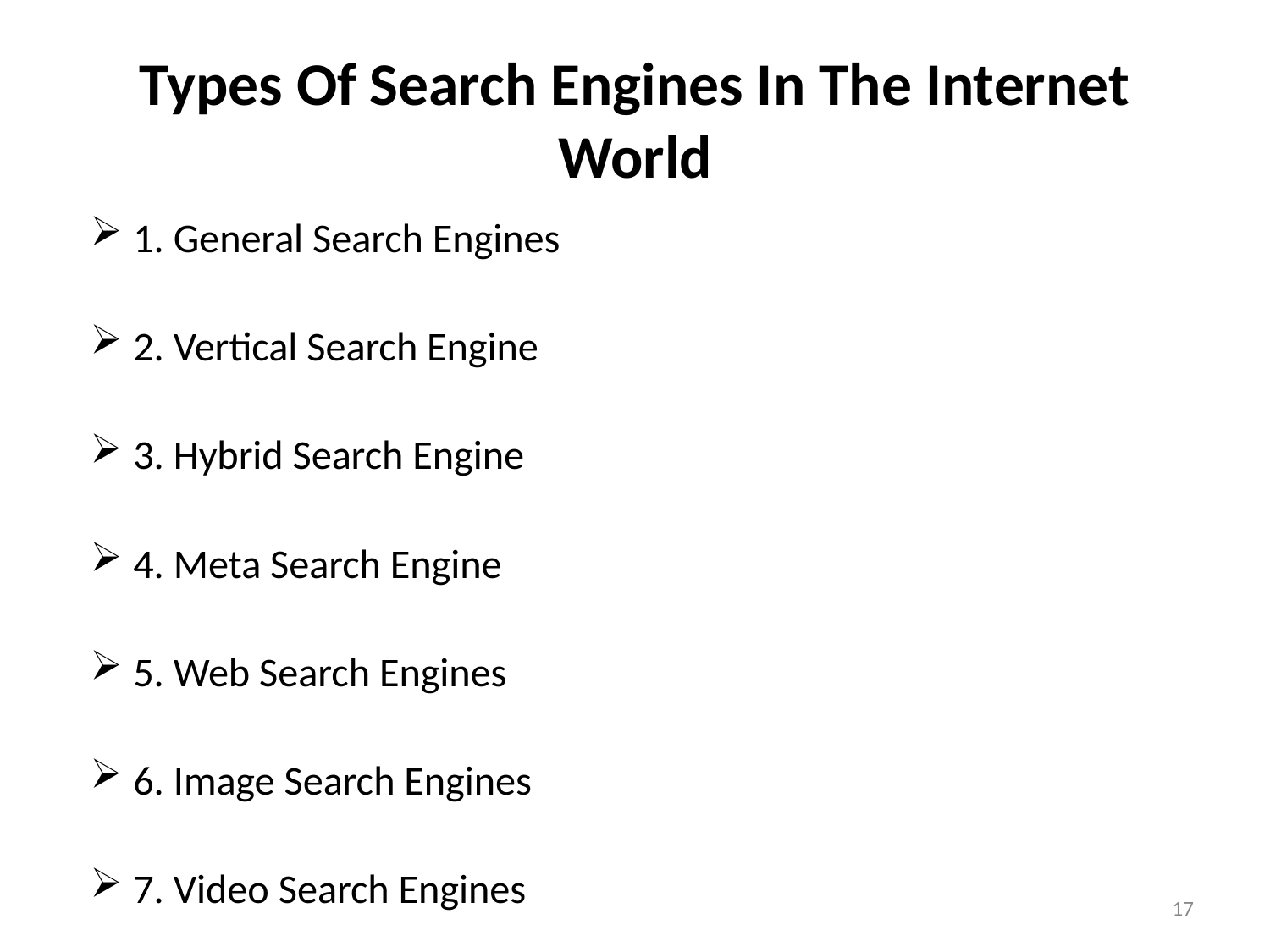

# Types Of Search Engines In The Internet World
1. General Search Engines

2. Vertical Search Engine

3. Hybrid Search Engine

4. Meta Search Engine

5. Web Search Engines

6. Image Search Engines

7. Video Search Engines
17